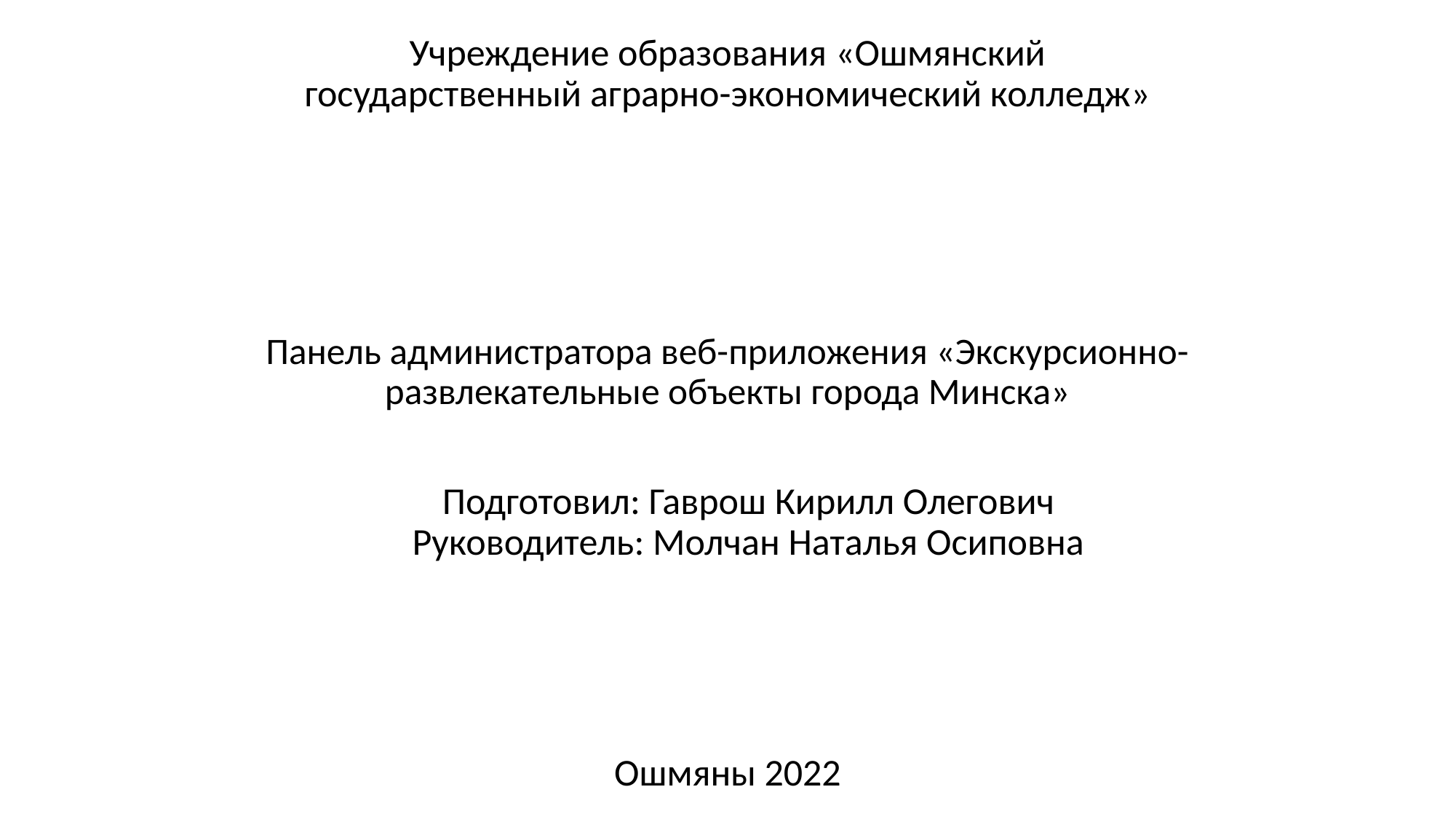

Учреждение образования «Ошмянский государственный аграрно-экономический колледж»
# Панель администратора веб-приложения «Экскурсионно-развлекательные объекты города Минска»
Подготовил: Гаврош Кирилл Олегович
Руководитель: Молчан Наталья Осиповна
Ошмяны 2022